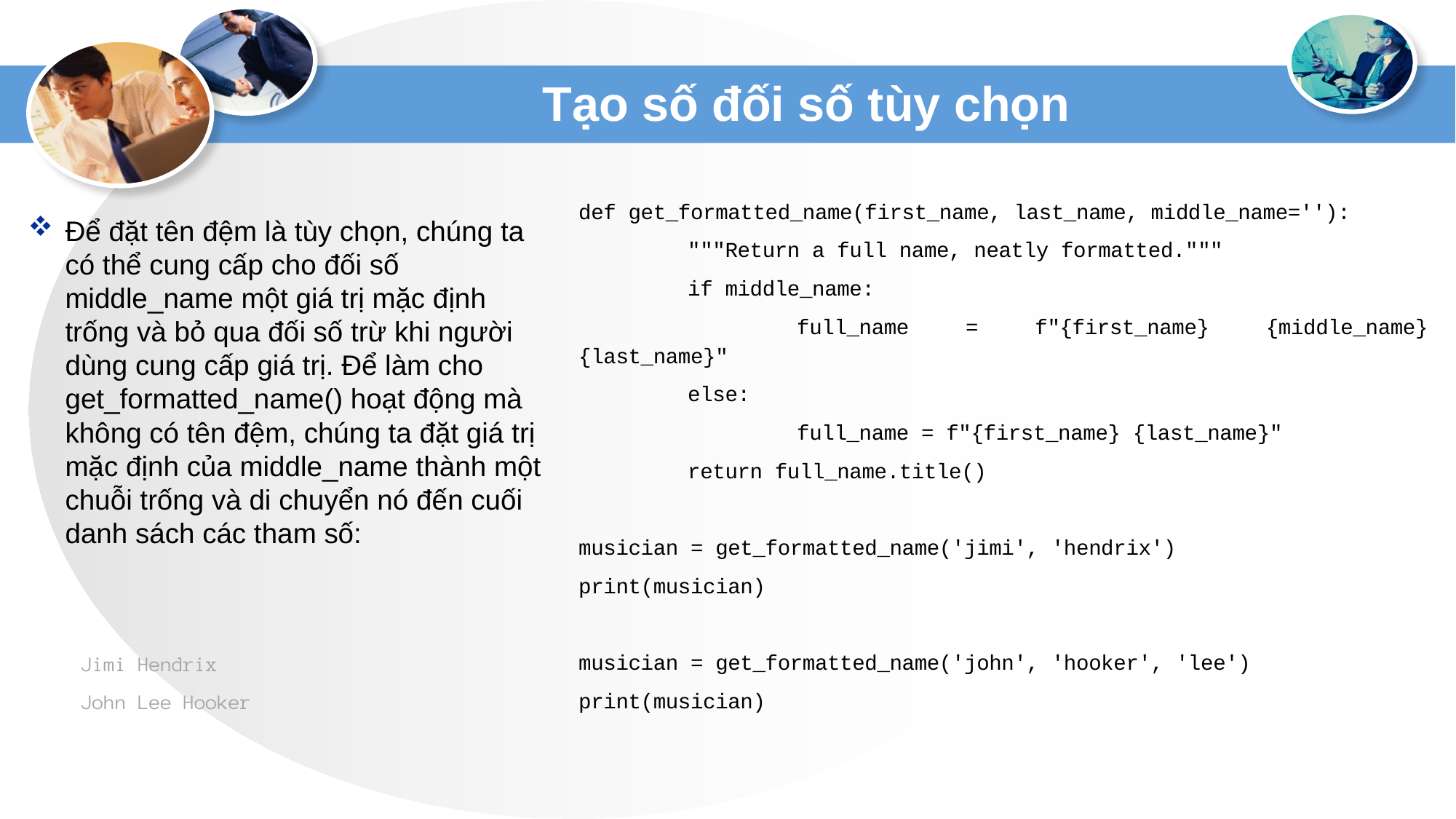

# Tạo số đối số tùy chọn
def get_formatted_name(first_name, last_name, middle_name=''):
	"""Return a full name, neatly formatted."""
	if middle_name:
		full_name = f"{first_name} {middle_name} {last_name}"
	else:
		full_name = f"{first_name} {last_name}"
	return full_name.title()

musician = get_formatted_name('jimi', 'hendrix')
print(musician)

musician = get_formatted_name('john', 'hooker', 'lee')
print(musician)
Để đặt tên đệm là tùy chọn, chúng ta có thể cung cấp cho đối số middle_name một giá trị mặc định trống và bỏ qua đối số trừ khi người dùng cung cấp giá trị. Để làm cho get_formatted_name() hoạt động mà không có tên đệm, chúng ta đặt giá trị mặc định của middle_name thành một chuỗi trống và di chuyển nó đến cuối danh sách các tham số:
Jimi Hendrix
John Lee Hooker